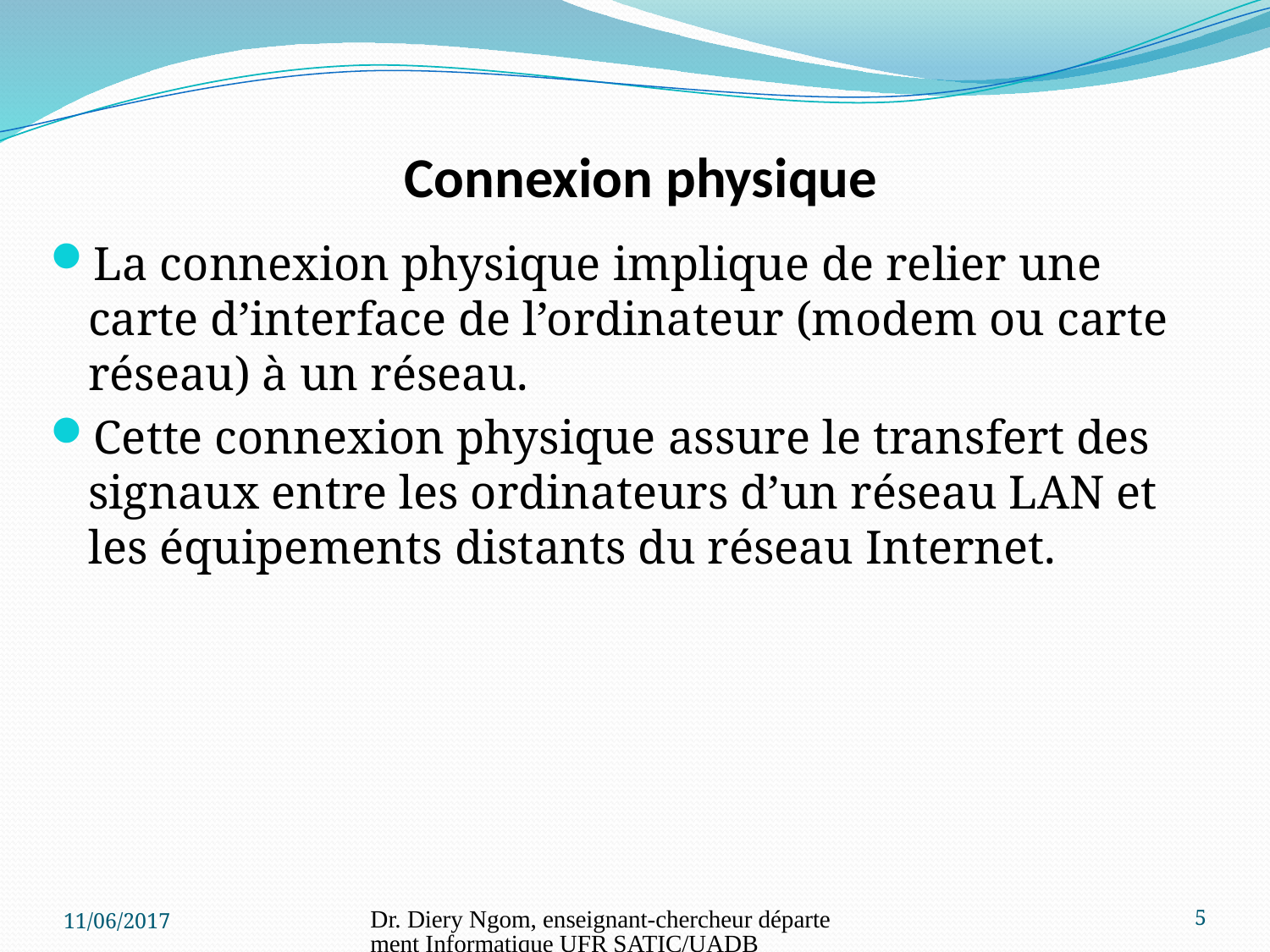

# Connexion physique
La connexion physique implique de relier une carte d’interface de l’ordinateur (modem ou carte réseau) à un réseau.
Cette connexion physique assure le transfert des signaux entre les ordinateurs d’un réseau LAN et les équipements distants du réseau Internet.
11/06/2017
Dr. Diery Ngom, enseignant-chercheur département Informatique UFR SATIC/UADB
5